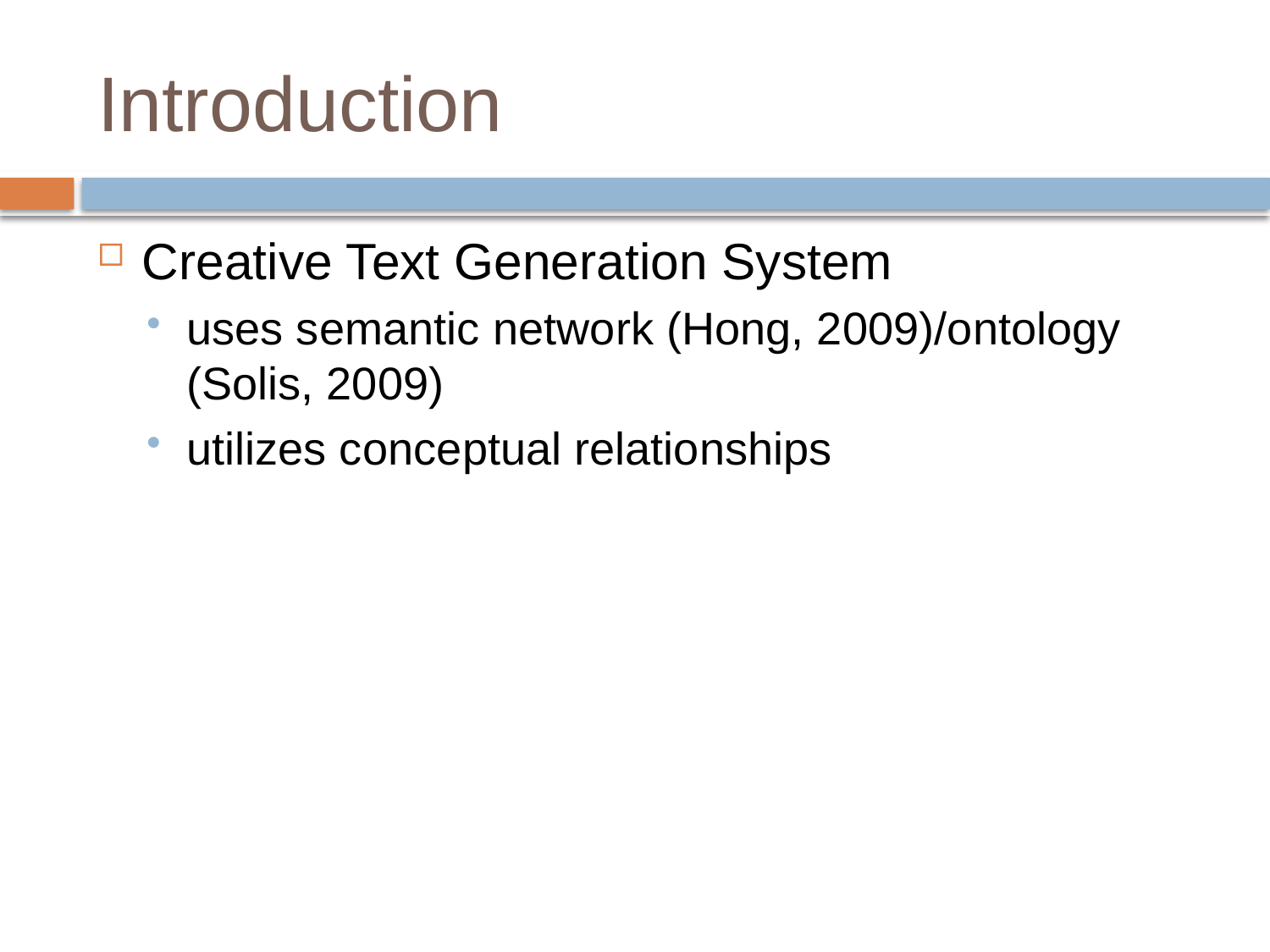

# Introduction
Creative Text Generation System
uses semantic network (Hong, 2009)/ontology (Solis, 2009)
utilizes conceptual relationships